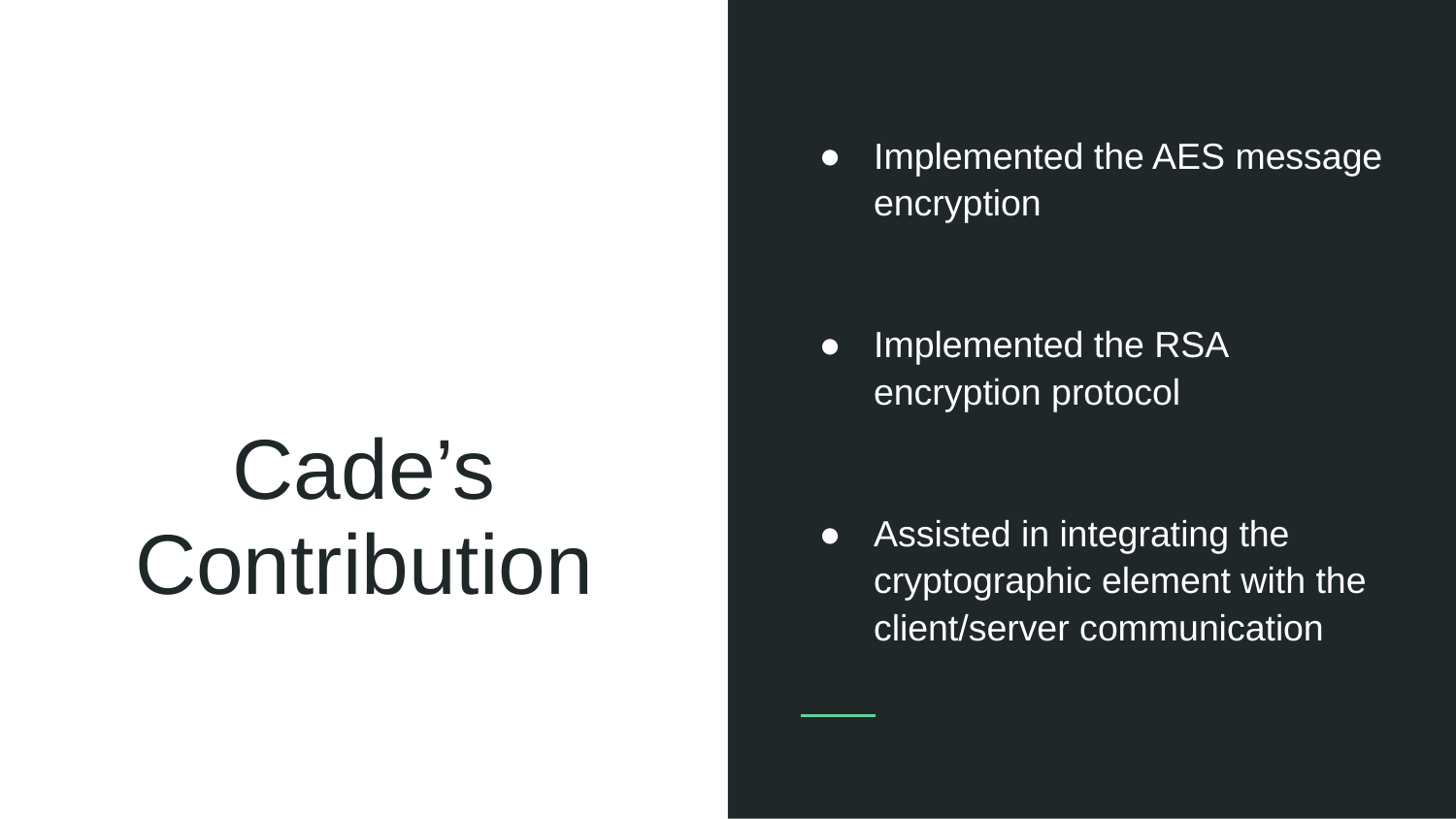

Implemented the AES message encryption

Implemented the RSA encryption protocol

Assisted in integrating the cryptographic element with the client/server communication
# Cade’s Contribution